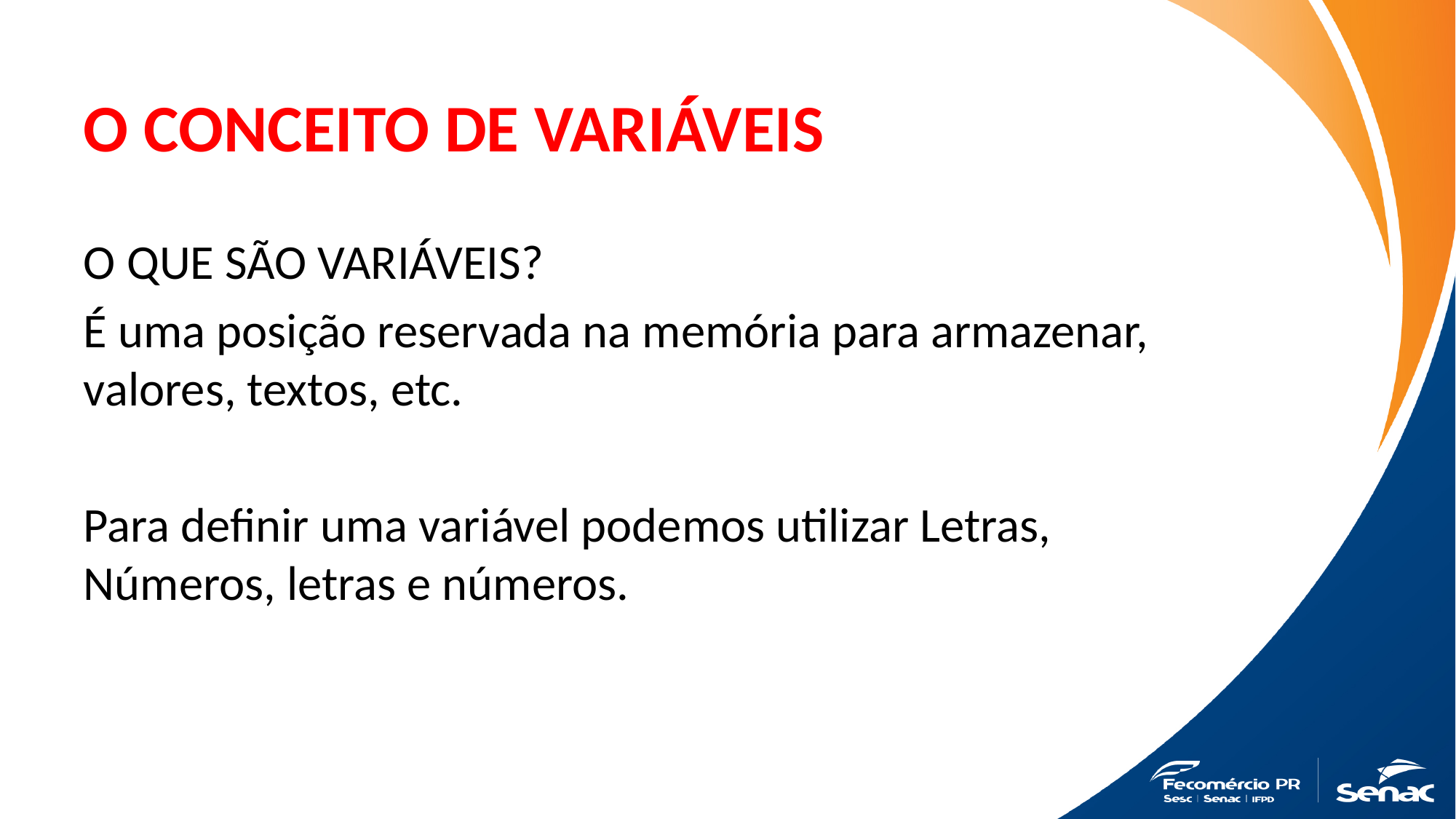

# O CONCEITO DE VARIÁVEIS
O QUE SÃO VARIÁVEIS?
É uma posição reservada na memória para armazenar, valores, textos, etc.

Para definir uma variável podemos utilizar Letras, Números, letras e números.